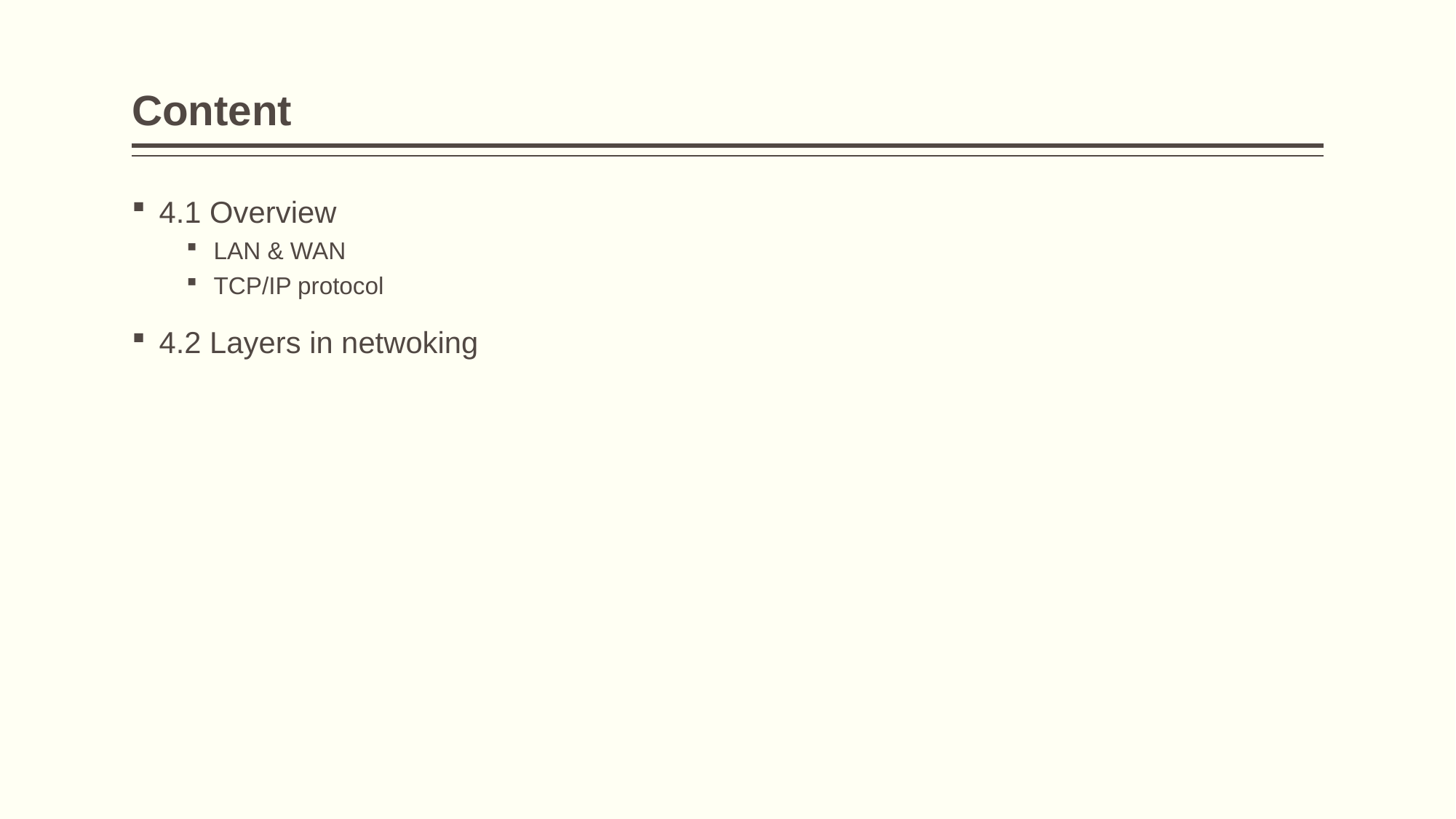

# Content
4.1 Overview
LAN & WAN
TCP/IP protocol
4.2 Layers in netwoking